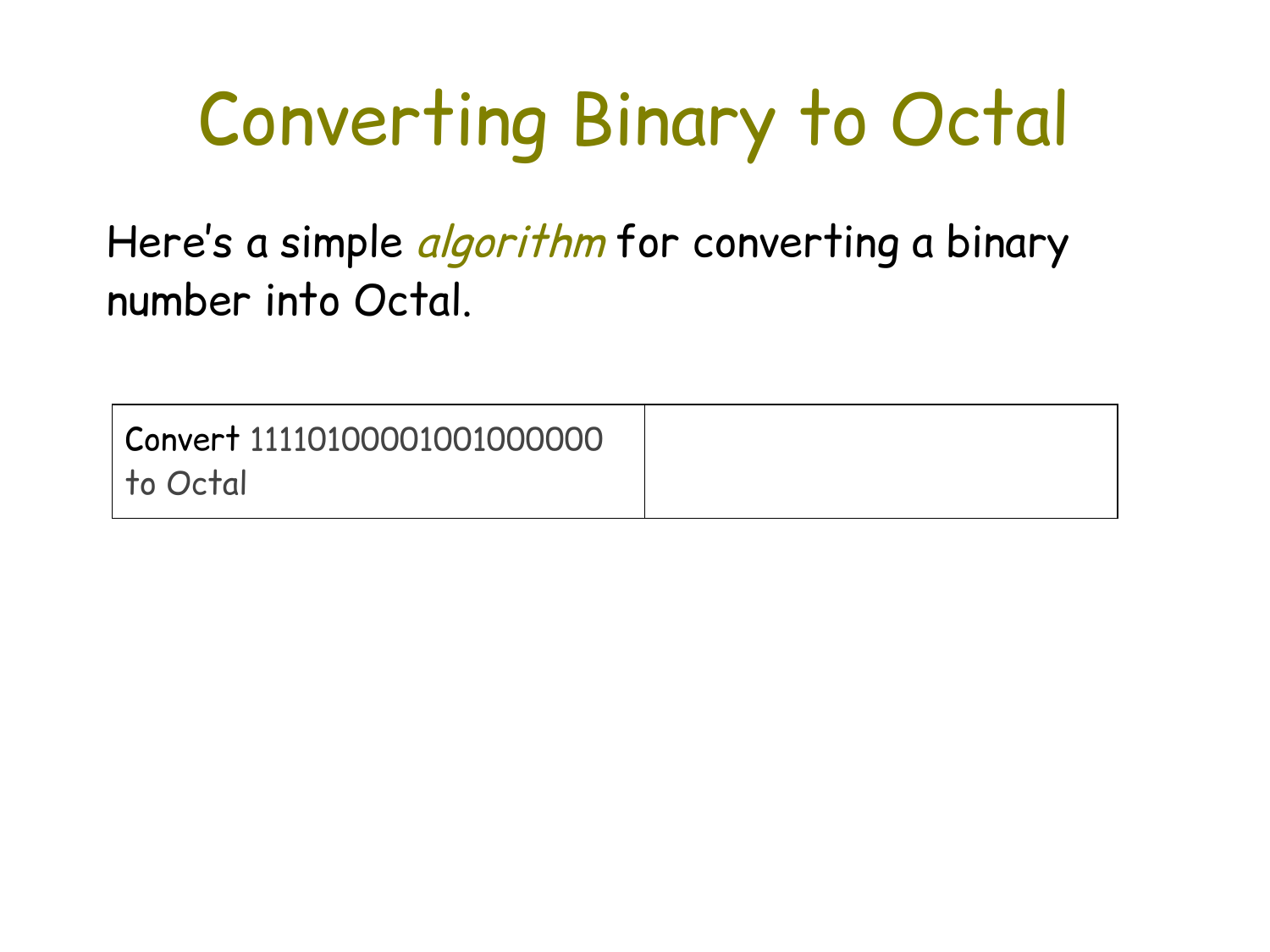

# Converting Binary to Octal
Here’s a simple algorithm for converting a binary number into Octal.
| Convert 11110100001001000000 to Octal |  |
| --- | --- |